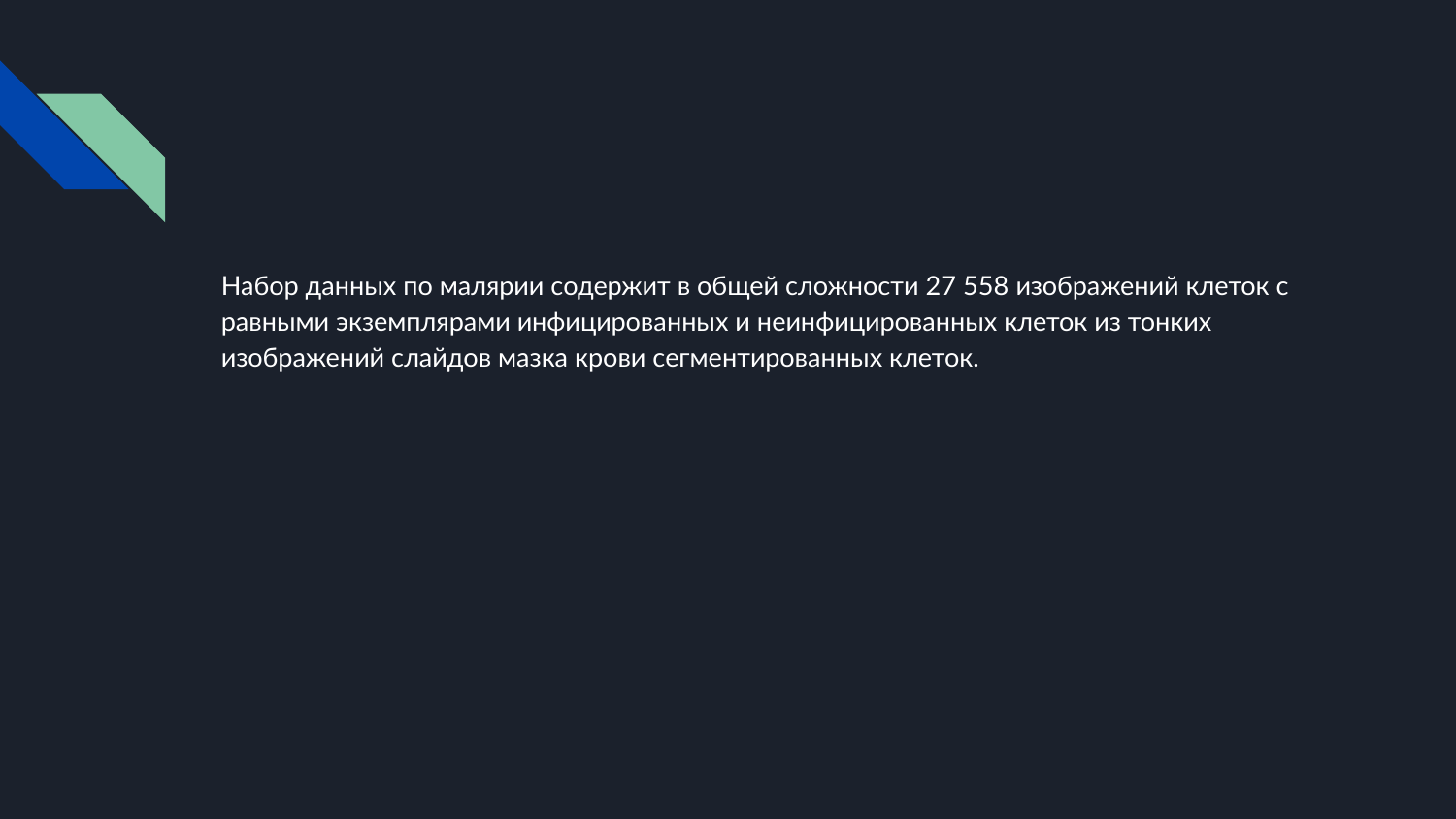

Набор данных по малярии содержит в общей сложности 27 558 изображений клеток с равными экземплярами инфицированных и неинфицированных клеток из тонких изображений слайдов мазка крови сегментированных клеток.